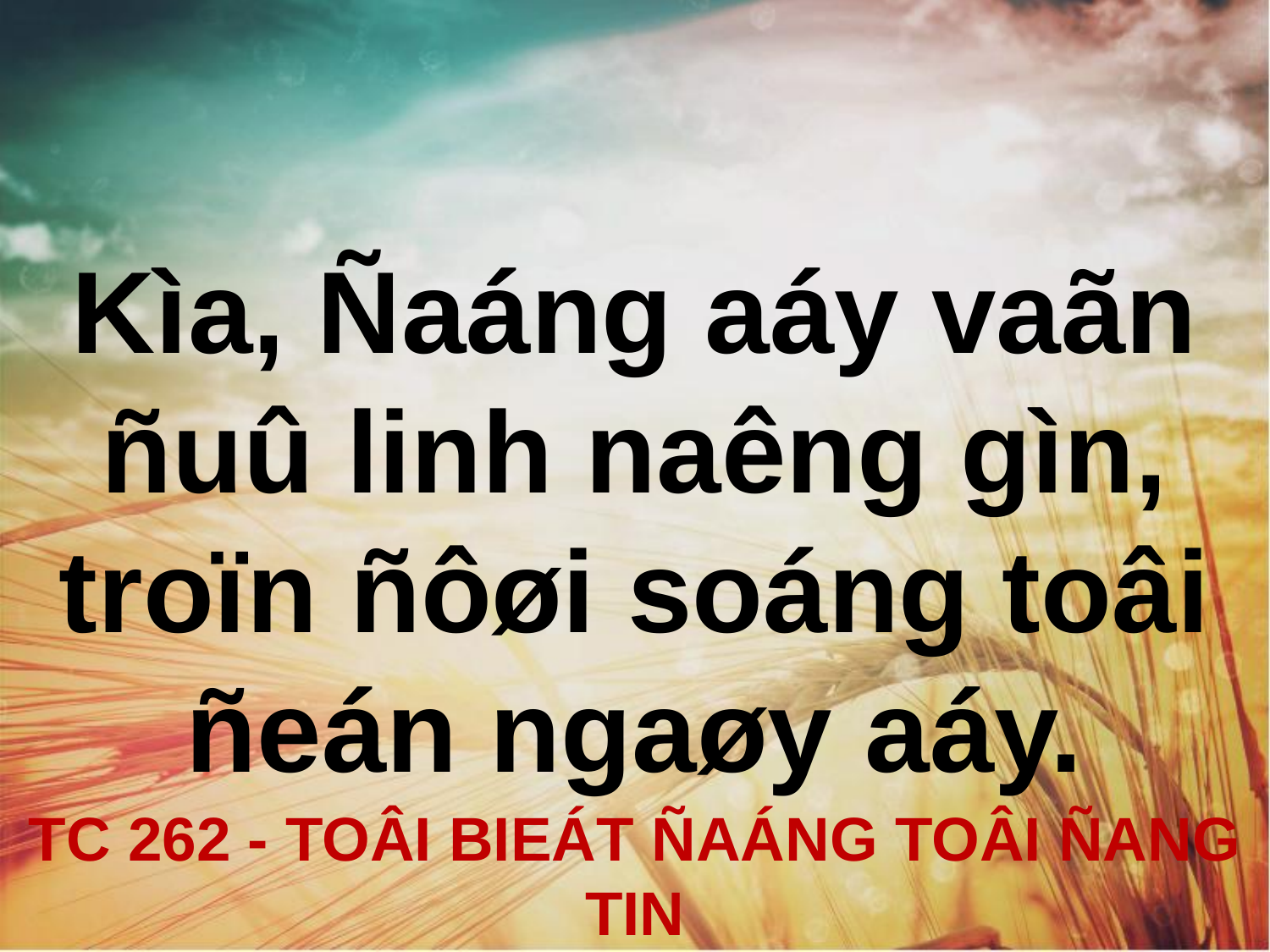

Kìa, Ñaáng aáy vaãn ñuû linh naêng gìn, troïn ñôøi soáng toâi ñeán ngaøy aáy.
TC 262 - TOÂI BIEÁT ÑAÁNG TOÂI ÑANG TIN